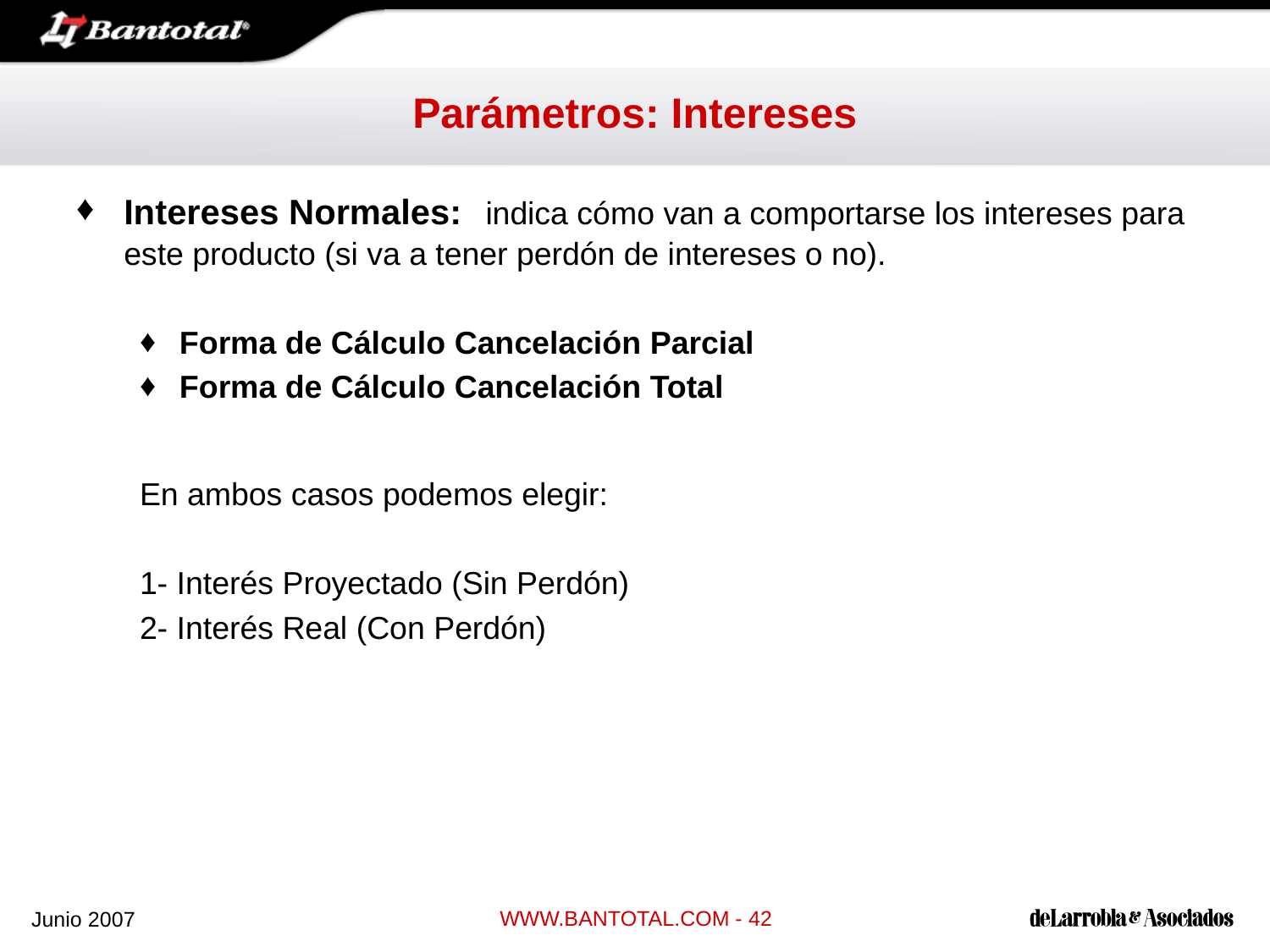

# Parámetros: Intereses
Intereses Normales:  indica cómo van a comportarse los intereses para este producto (si va a tener perdón de intereses o no).

Forma de Cálculo Cancelación Parcial
Forma de Cálculo Cancelación Total

En ambos casos podemos elegir:

1- Interés Proyectado (Sin Perdón)
2- Interés Real (Con Perdón)

WWW.BANTOTAL.COM - 42
Junio 2007